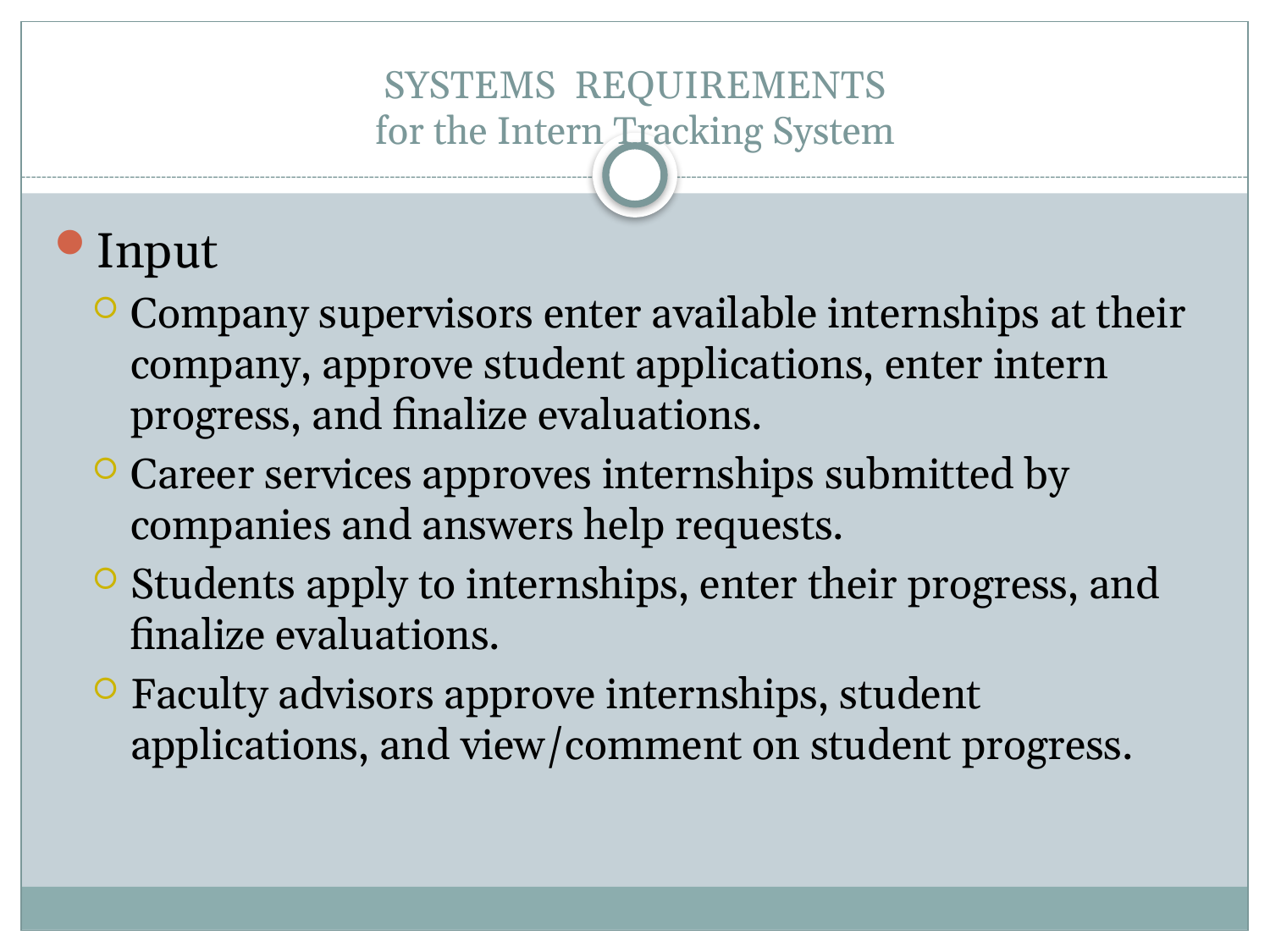

# SYSTEMS  REQUIREMENTS for the Intern Tracking System
Input
Company supervisors enter available internships at their company, approve student applications, enter intern progress, and finalize evaluations.
Career services approves internships submitted by companies and answers help requests.
Students apply to internships, enter their progress, and finalize evaluations.
Faculty advisors approve internships, student applications, and view/comment on student progress.